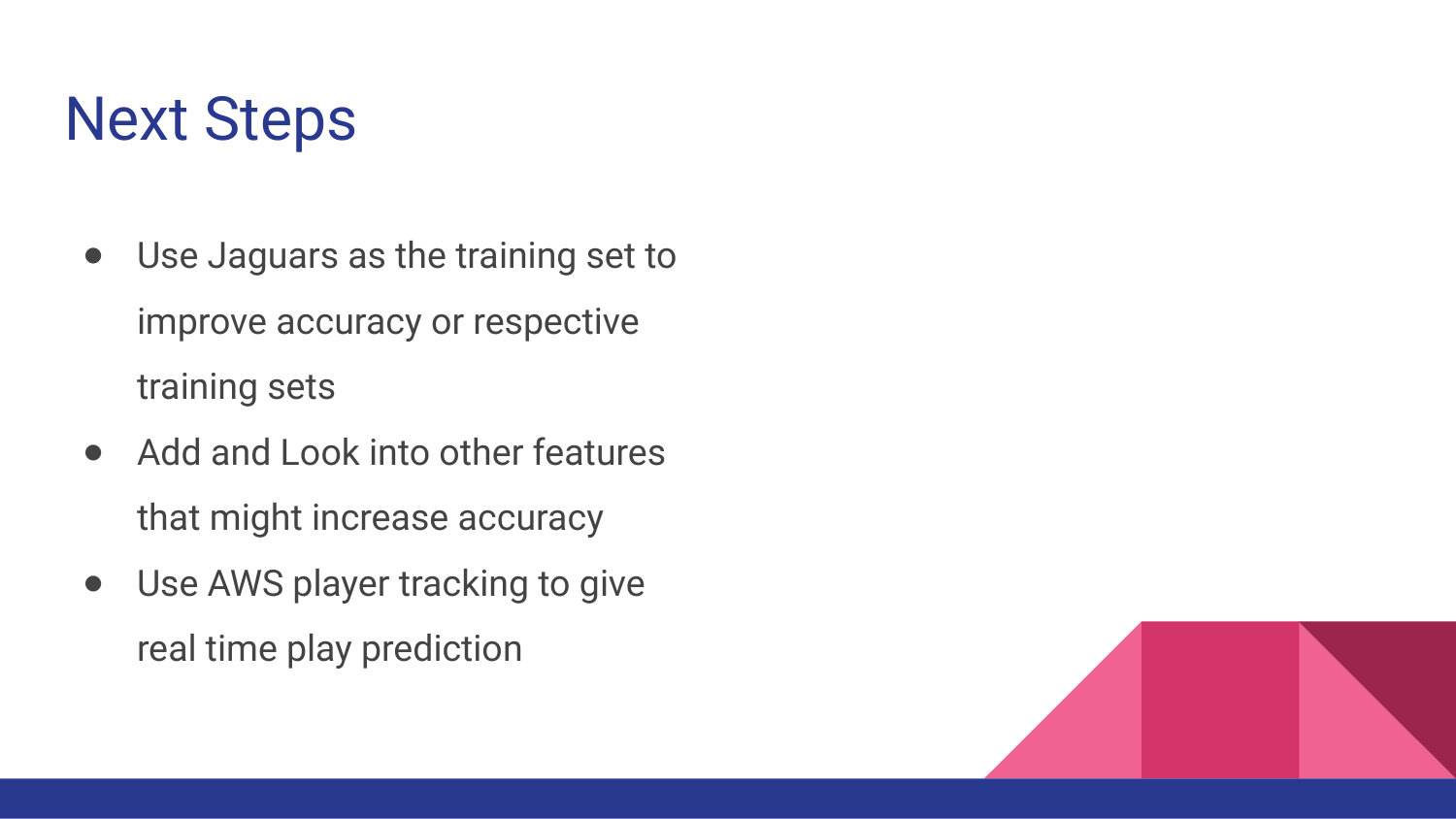

# Next Steps
Use Jaguars as the training set to improve accuracy or respective training sets
Add and Look into other features that might increase accuracy
Use AWS player tracking to give real time play prediction